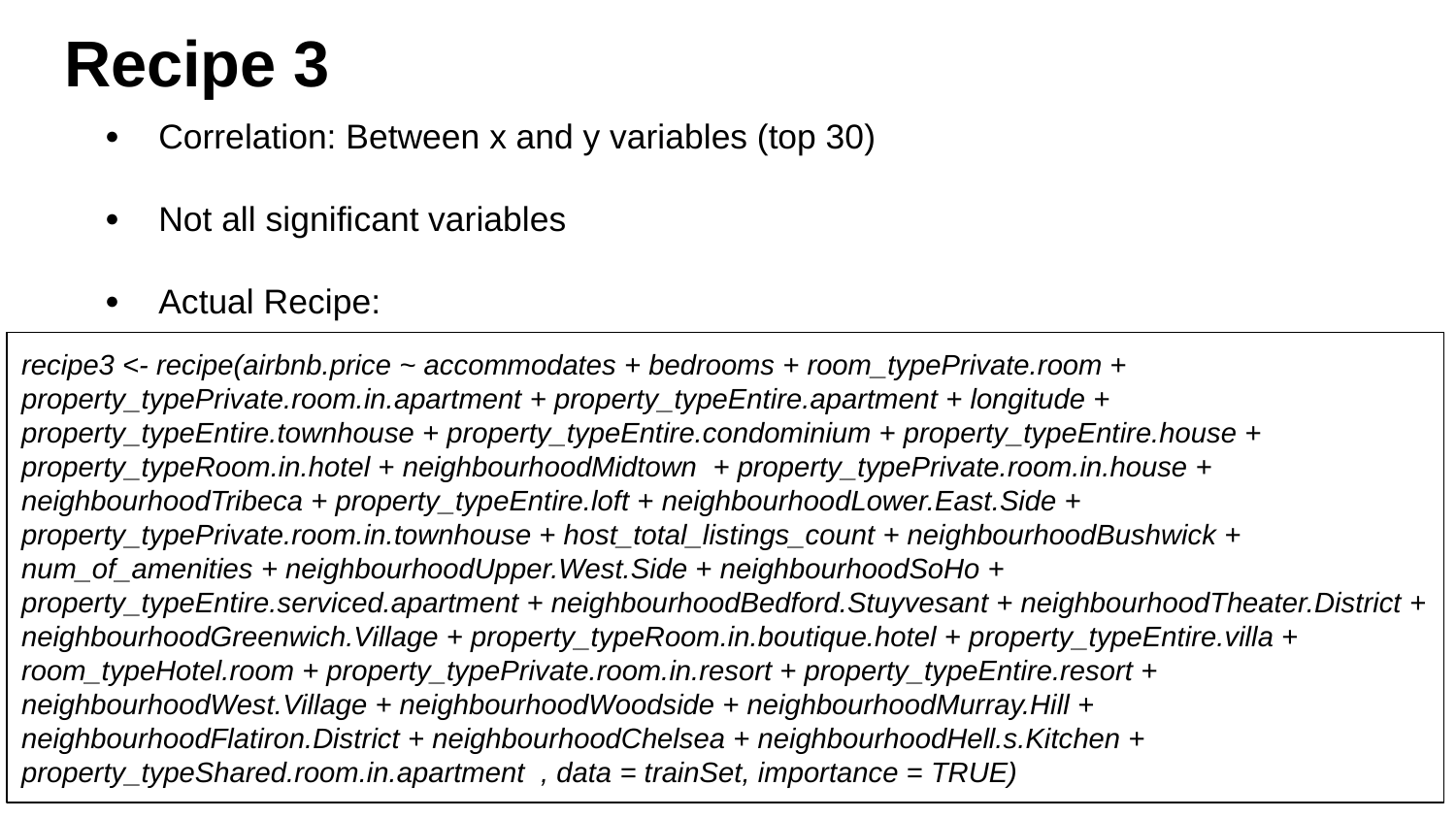

# Recipe 3
Correlation: Between x and y variables (top 30)

Not all significant variables

Actual Recipe:
recipe3 <- recipe(airbnb.price ~ accommodates + bedrooms + room_typePrivate.room + property_typePrivate.room.in.apartment + property_typeEntire.apartment + longitude + property_typeEntire.townhouse + property_typeEntire.condominium + property_typeEntire.house + property_typeRoom.in.hotel + neighbourhoodMidtown  + property_typePrivate.room.in.house + neighbourhoodTribeca + property_typeEntire.loft + neighbourhoodLower.East.Side + property_typePrivate.room.in.townhouse + host_total_listings_count + neighbourhoodBushwick + num_of_amenities + neighbourhoodUpper.West.Side + neighbourhoodSoHo + property_typeEntire.serviced.apartment + neighbourhoodBedford.Stuyvesant + neighbourhoodTheater.District + neighbourhoodGreenwich.Village + property_typeRoom.in.boutique.hotel + property_typeEntire.villa + room_typeHotel.room + property_typePrivate.room.in.resort + property_typeEntire.resort + neighbourhoodWest.Village + neighbourhoodWoodside + neighbourhoodMurray.Hill + neighbourhoodFlatiron.District + neighbourhoodChelsea + neighbourhoodHell.s.Kitchen + property_typeShared.room.in.apartment  , data = trainSet, importance = TRUE)